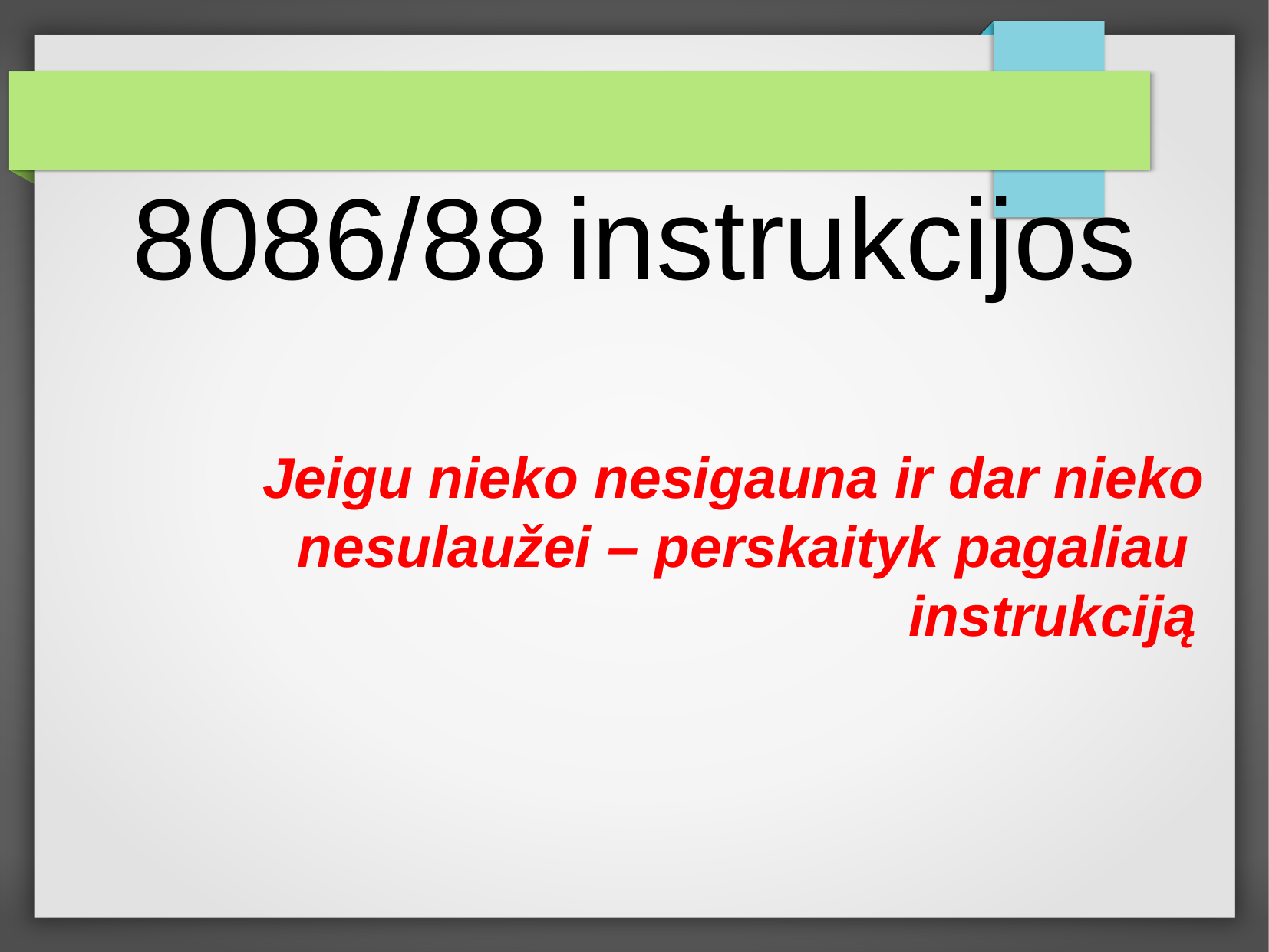

8086/88 instrukcijos

Jeigu nieko nesigauna ir dar nieko nesulaužei – perskaityk pagaliau  instrukciją